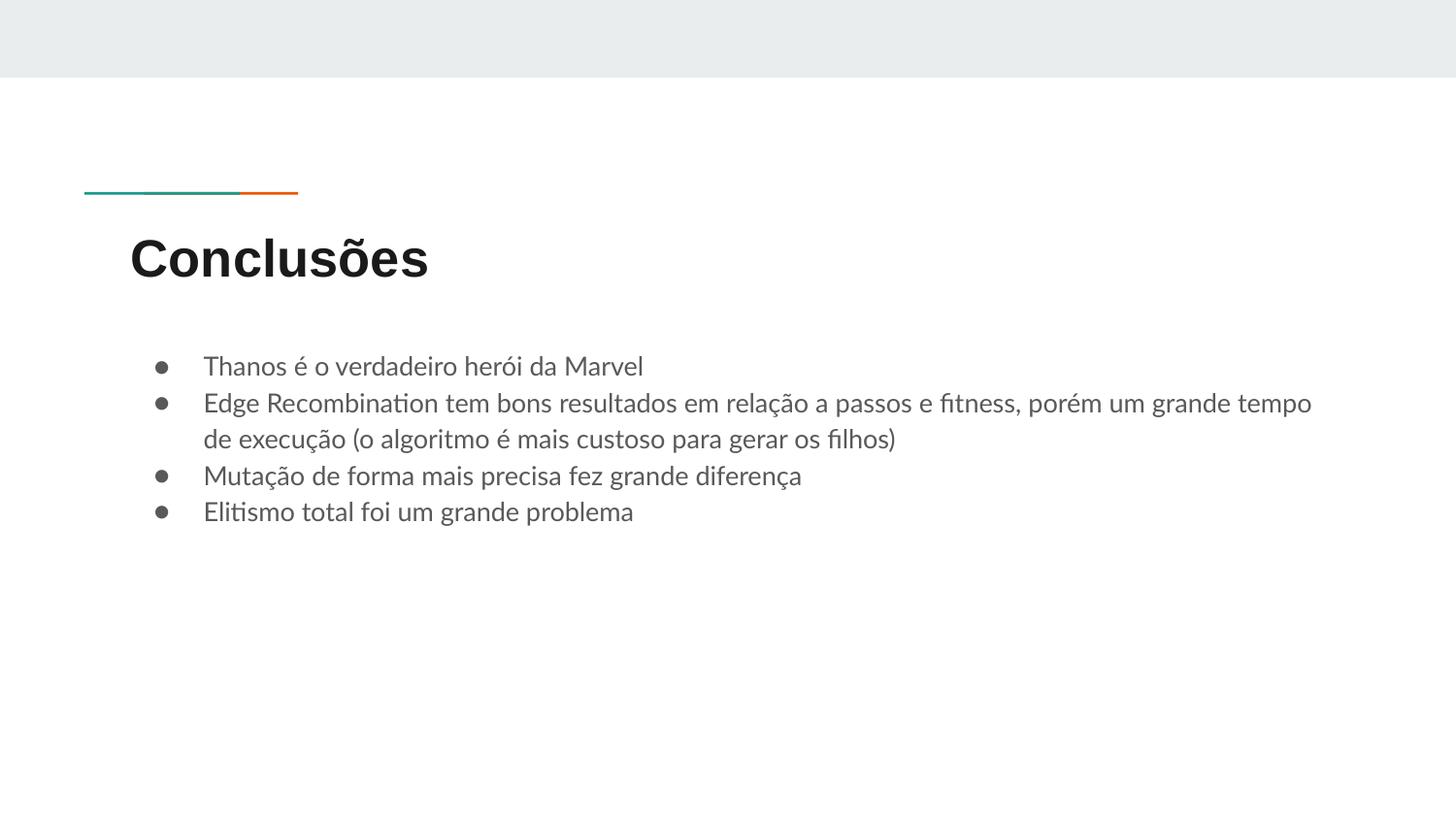

# Conclusões
Thanos é o verdadeiro herói da Marvel
Edge Recombination tem bons resultados em relação a passos e fitness, porém um grande tempo de execução (o algoritmo é mais custoso para gerar os filhos)
Mutação de forma mais precisa fez grande diferença
Elitismo total foi um grande problema